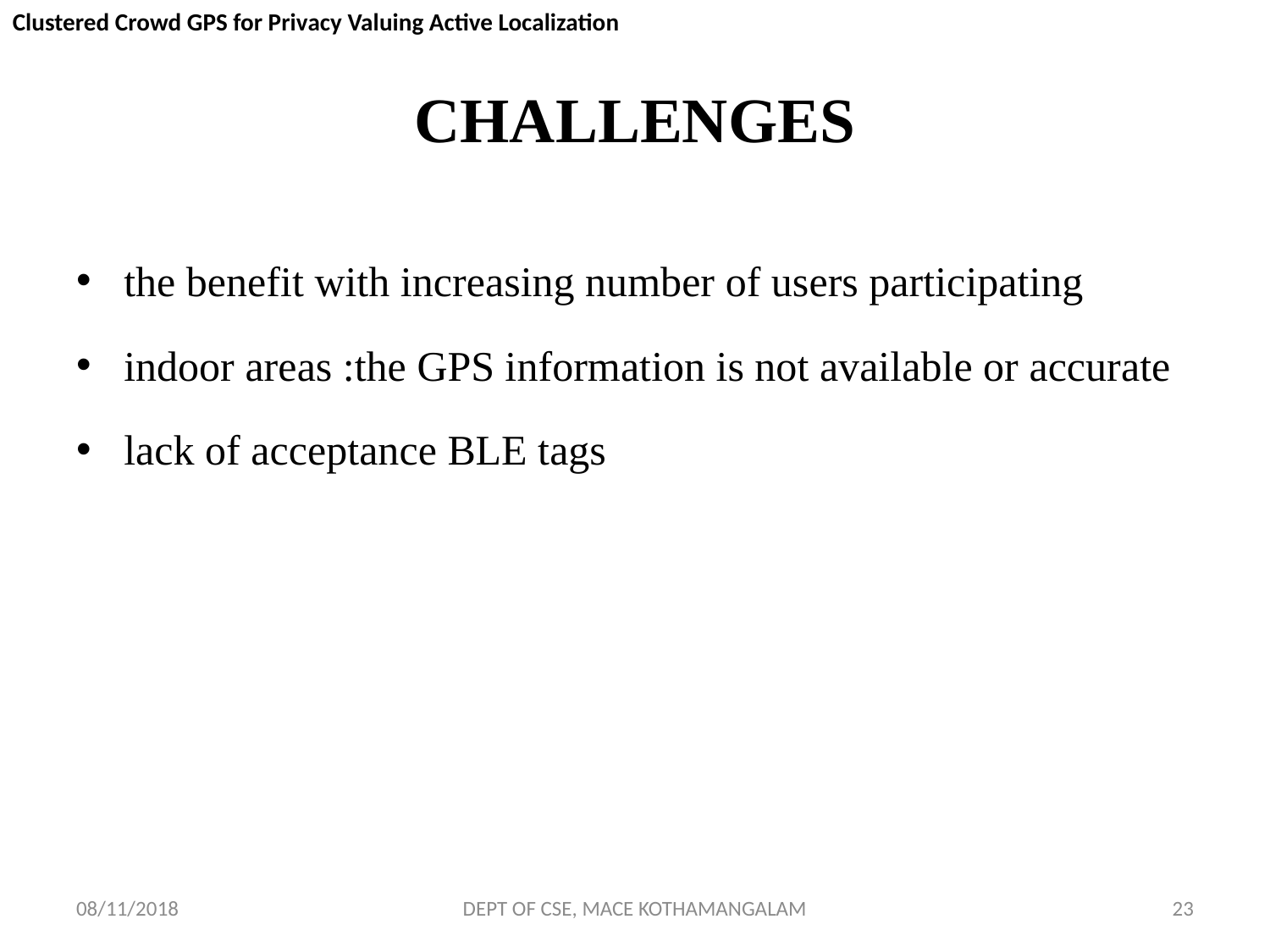

Clustered Crowd GPS for Privacy Valuing Active Localization
# CHALLENGES
the benefit with increasing number of users participating
indoor areas :the GPS information is not available or accurate
lack of acceptance BLE tags
08/11/2018
DEPT OF CSE, MACE KOTHAMANGALAM
23